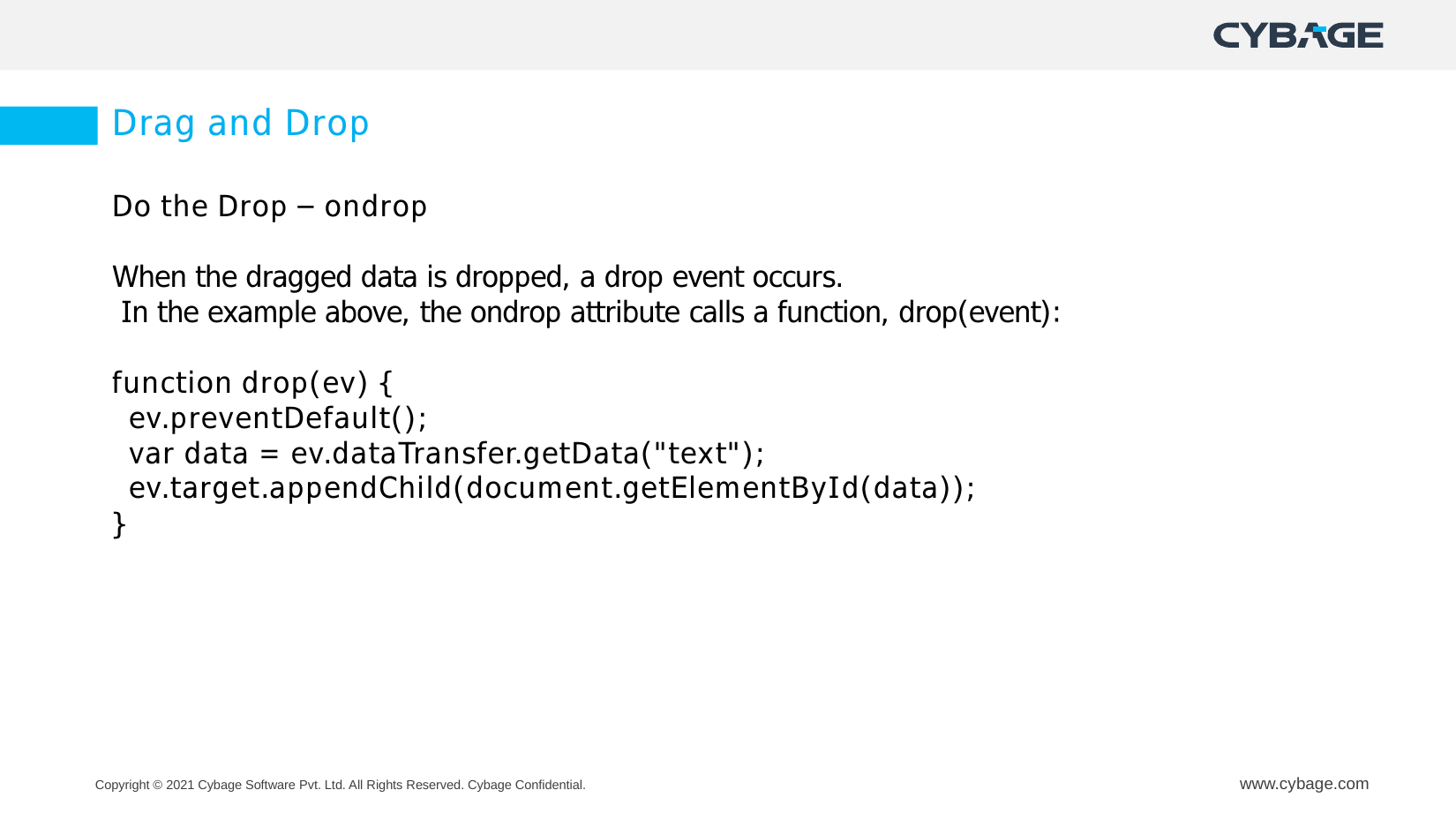

Drag and Drop

Do the Drop – ondrop

When the dragged data is dropped, a drop event occurs.
 In the example above, the ondrop attribute calls a function, drop(event):

function drop(ev) {
  ev.preventDefault();
  var data = ev.dataTransfer.getData("text");
  ev.target.appendChild(document.getElementById(data));
}